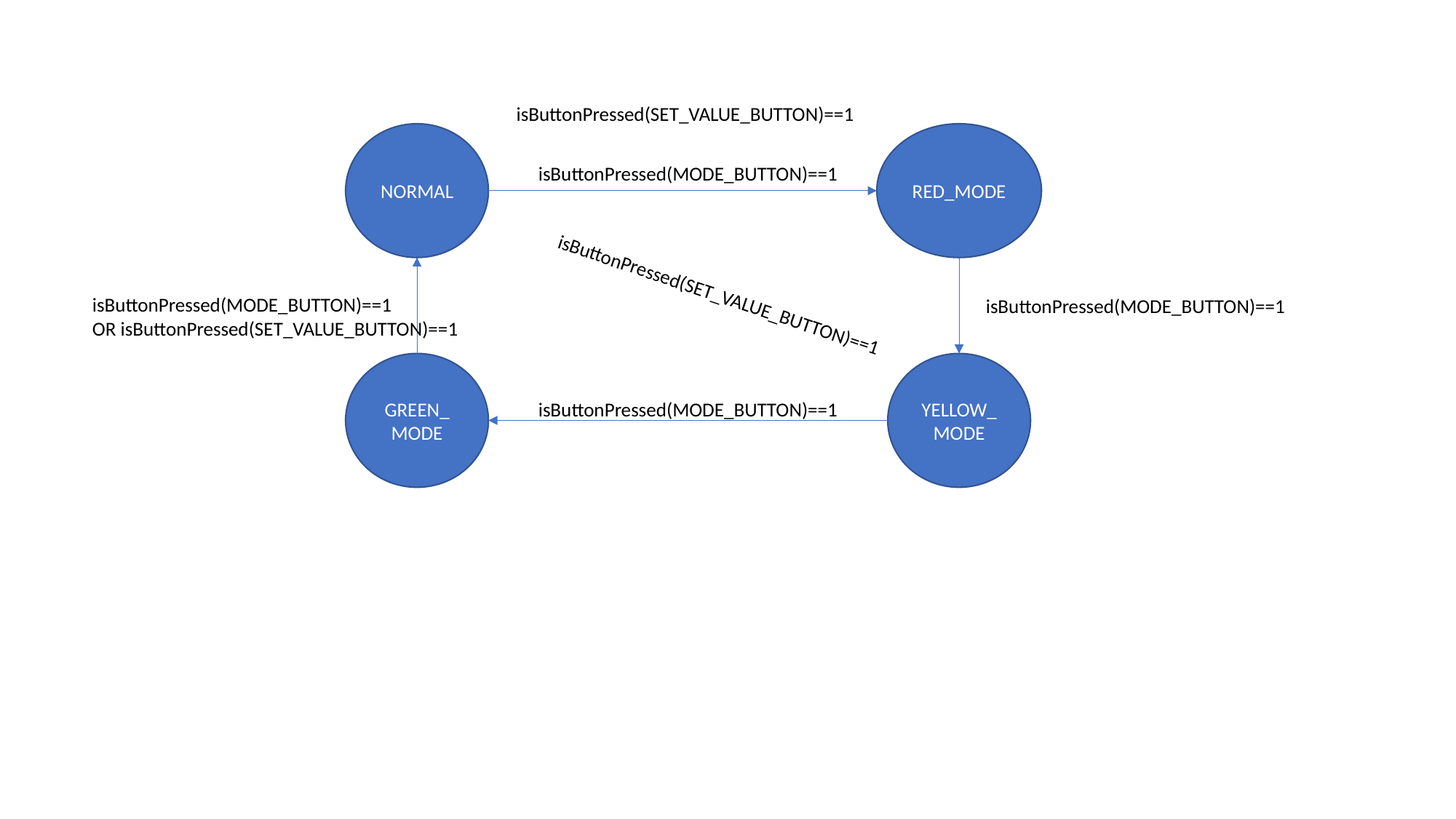

isButtonPressed(SET_VALUE_BUTTON)==1
NORMAL
RED_MODE
isButtonPressed(MODE_BUTTON)==1
isButtonPressed(MODE_BUTTON)==1
OR isButtonPressed(SET_VALUE_BUTTON)==1
isButtonPressed(MODE_BUTTON)==1
isButtonPressed(SET_VALUE_BUTTON)==1
GREEN_MODE
YELLOW_MODE
isButtonPressed(MODE_BUTTON)==1